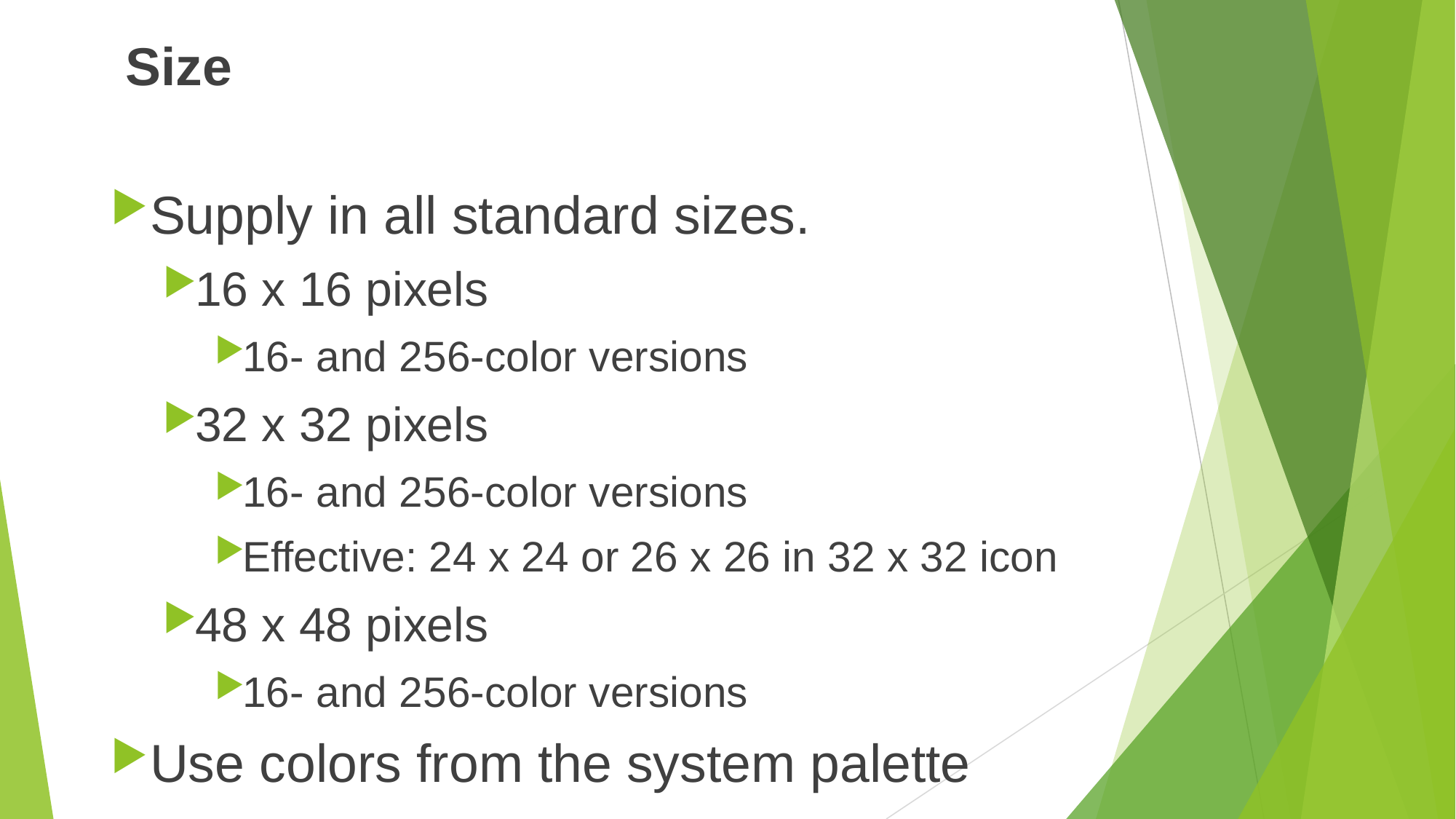

Size

Supply in all standard sizes.
16 x 16 pixels
16- and 256-color versions
32 x 32 pixels
16- and 256-color versions
Effective: 24 x 24 or 26 x 26 in 32 x 32 icon
48 x 48 pixels
16- and 256-color versions
Use colors from the system palette

#